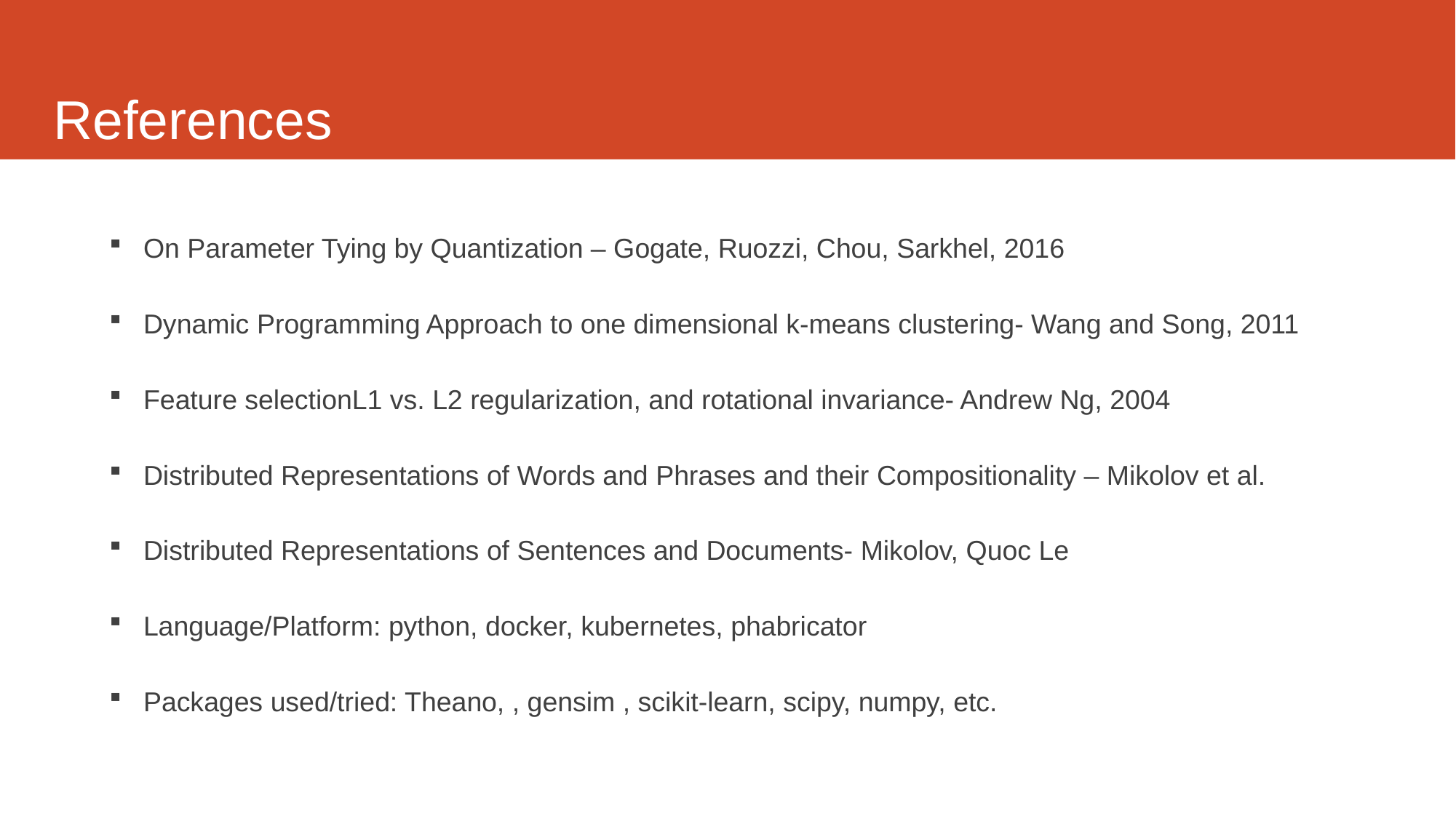

# References
On Parameter Tying by Quantization – Gogate, Ruozzi, Chou, Sarkhel, 2016
Dynamic Programming Approach to one dimensional k-means clustering- Wang and Song, 2011
Feature selectionL1 vs. L2 regularization, and rotational invariance- Andrew Ng, 2004
Distributed Representations of Words and Phrases and their Compositionality – Mikolov et al.
Distributed Representations of Sentences and Documents- Mikolov, Quoc Le
Language/Platform: python, docker, kubernetes, phabricator
Packages used/tried: Theano, , gensim , scikit-learn, scipy, numpy, etc.